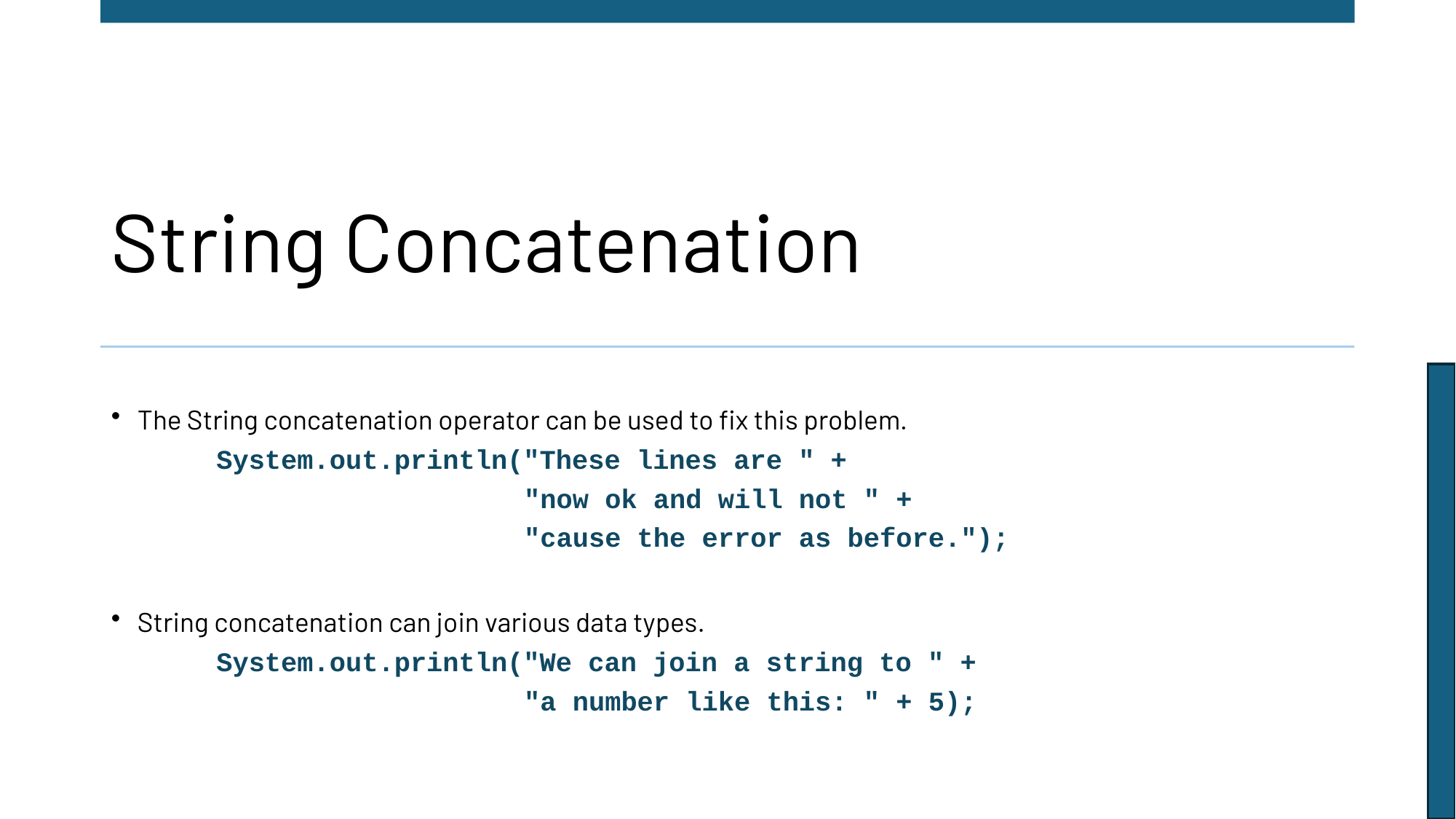

# String Concatenation

The String concatenation operator can be used to fix this problem.
System.out.println("These lines are " +
                   "now ok and will not " +
                   "cause the error as before.");

String concatenation can join various data types.
System.out.println("We can join a string to " +
                   "a number like this: " + 5);